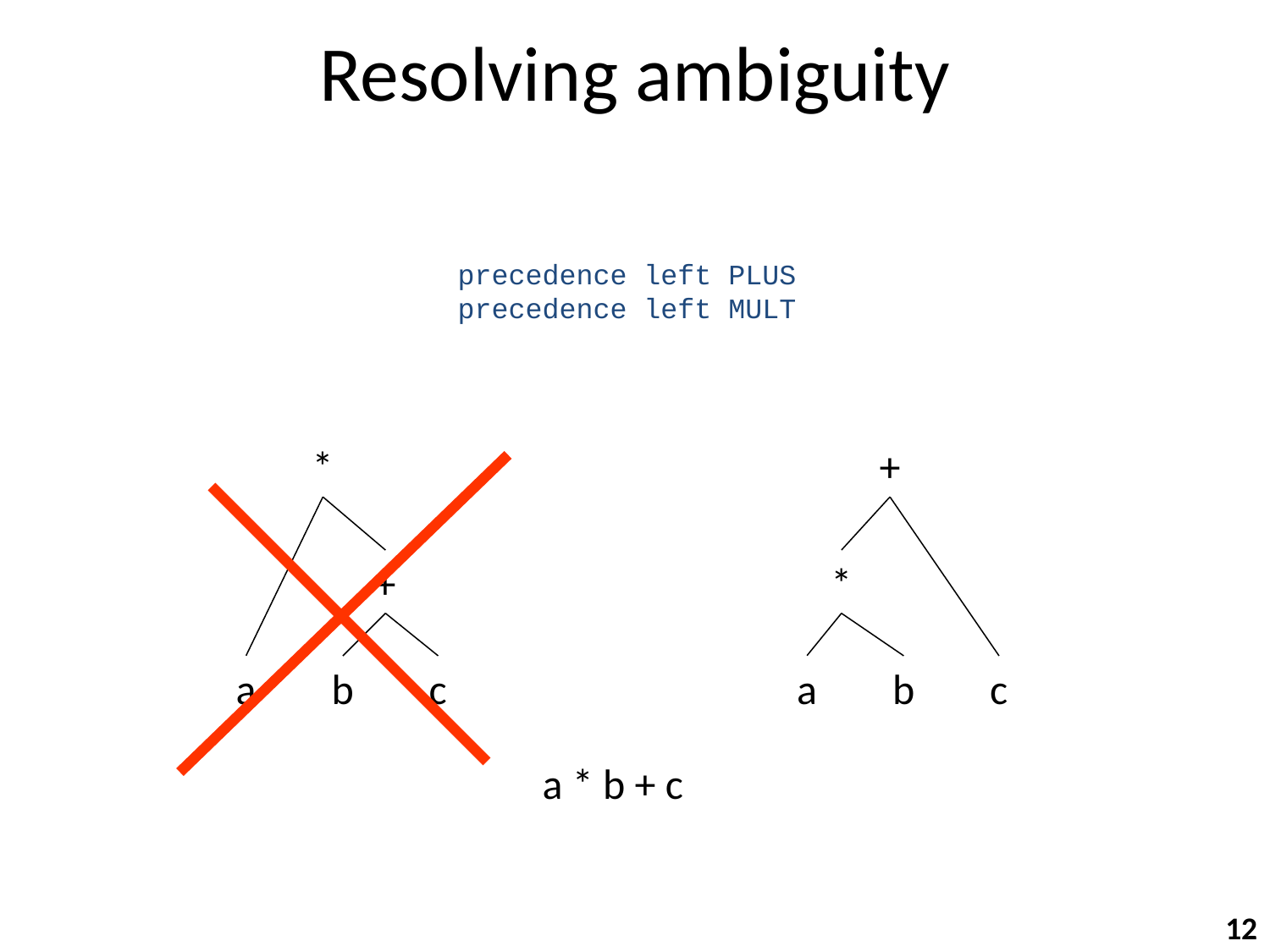

# Resolving ambiguity
precedence left PLUS
precedence left MULT
*
+
a
b
c
+
*
a
b
c

a * b + c
12